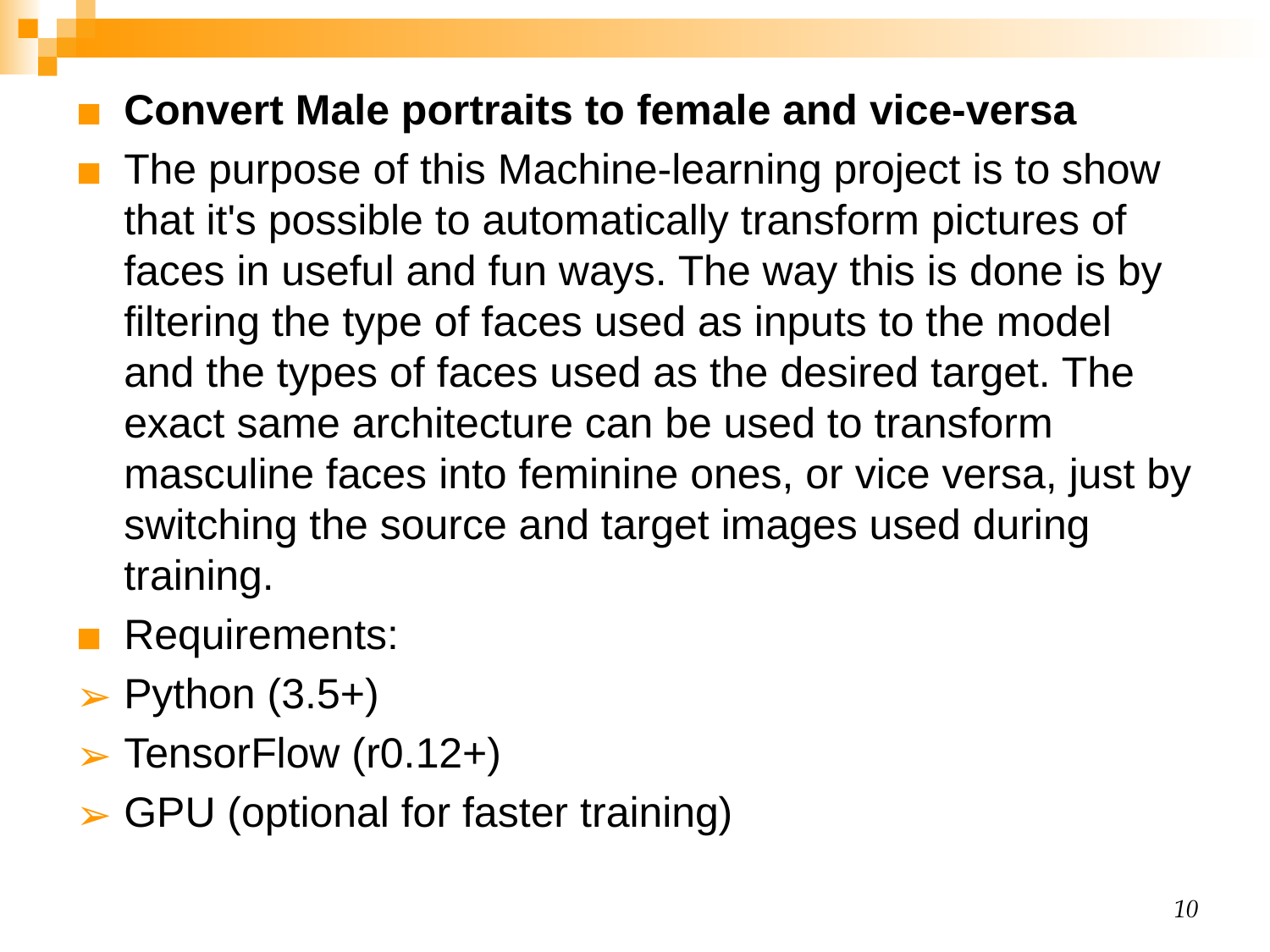

Convert Male portraits to female and vice-versa
The purpose of this Machine-learning project is to show that it's possible to automatically transform pictures of faces in useful and fun ways. The way this is done is by filtering the type of faces used as inputs to the model and the types of faces used as the desired target. The exact same architecture can be used to transform masculine faces into feminine ones, or vice versa, just by switching the source and target images used during training.
Requirements:
Python (3.5+)
TensorFlow (r0.12+)
GPU (optional for faster training)

10